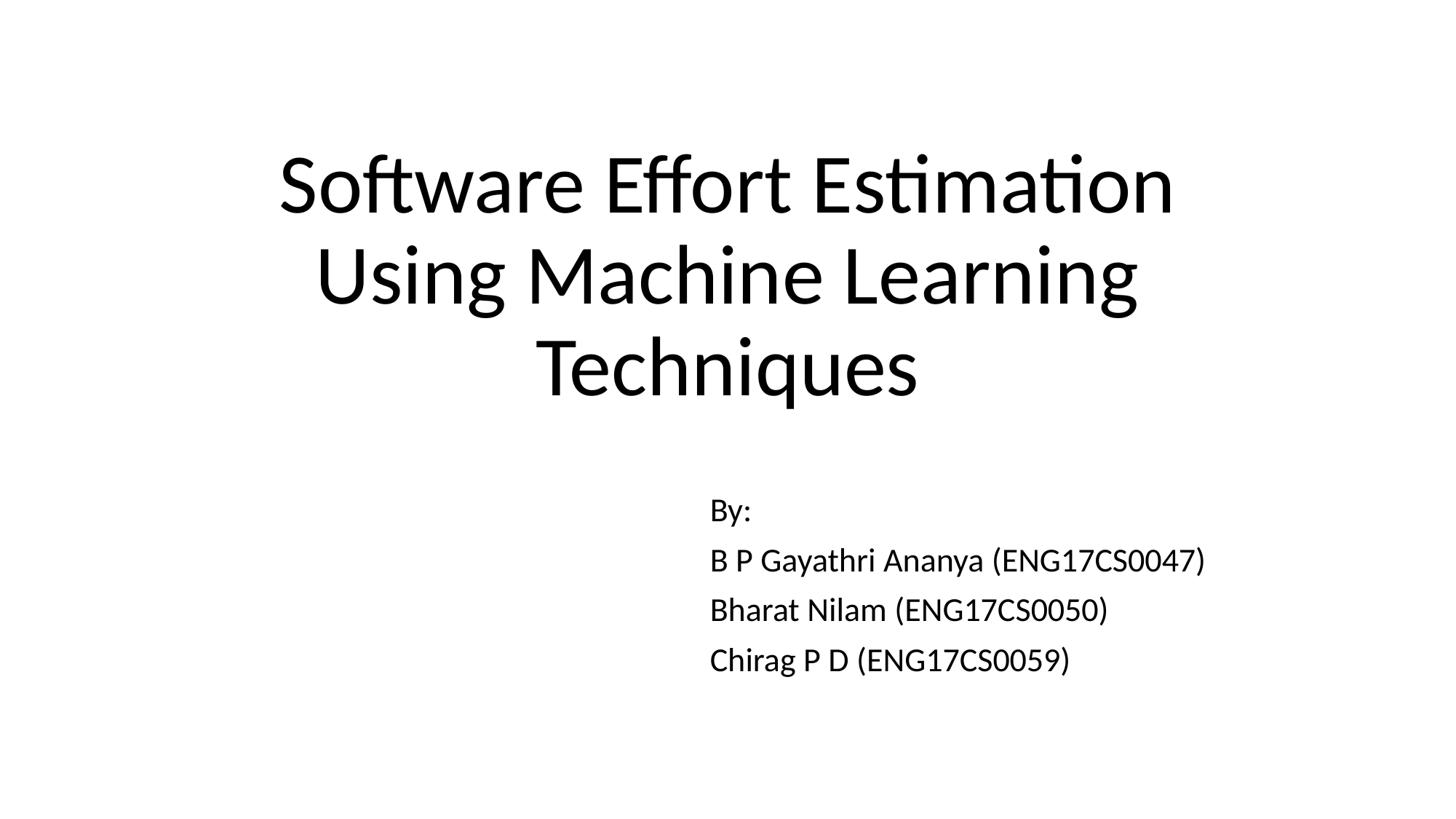

# Software Effort Estimation Using Machine Learning Techniques
By:
B P Gayathri Ananya (ENG17CS0047)
Bharat Nilam (ENG17CS0050)
Chirag P D (ENG17CS0059)